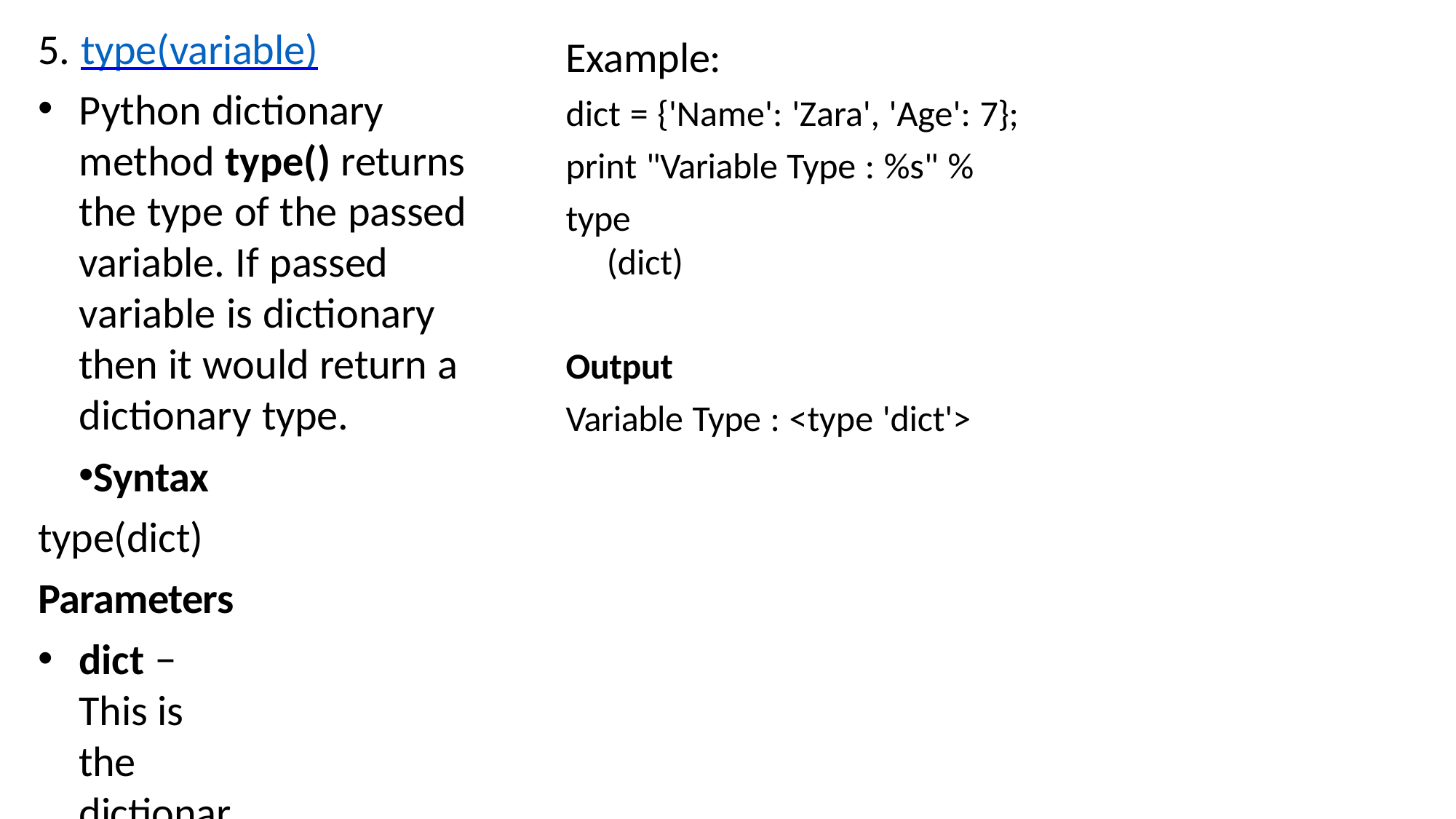

Example:
dict = {'Name': 'Zara', 'Age': 7}; print "Variable Type : %s" % type
(dict)

Output
Variable Type : <type 'dict'>
# 5. type(variable)
Python dictionary method type() returns the type of the passed variable. If passed variable is dictionary then it would return a dictionary type.
Syntax type(dict) Parameters
dict − This is the
dictionary.